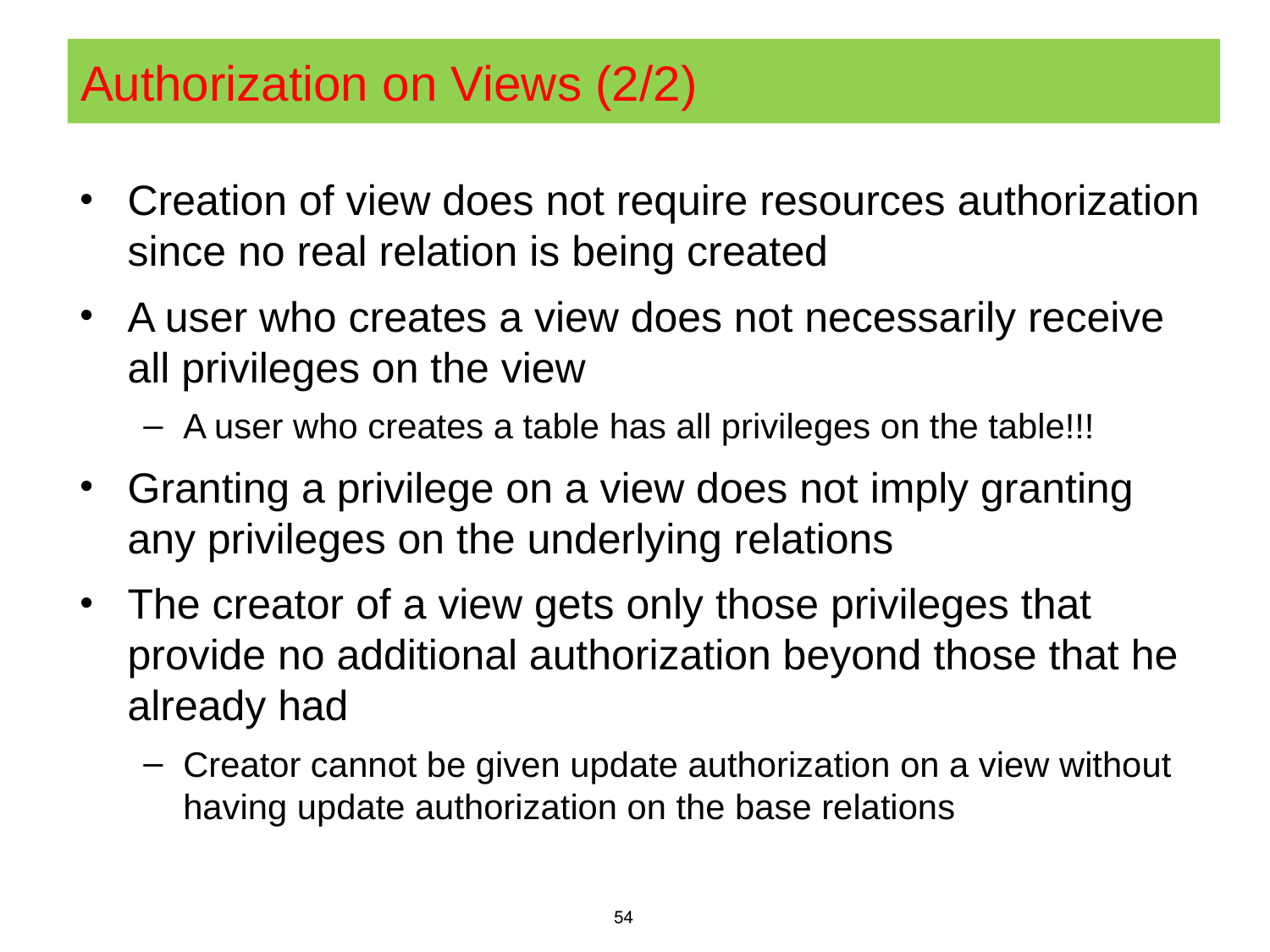

# Authorization on Views (2/2)
Creation of view does not require resources authorization since no real relation is being created
A user who creates a view does not necessarily receive all privileges on the view
A user who creates a table has all privileges on the table!!!
Granting a privilege on a view does not imply granting any privileges on the underlying relations
The creator of a view gets only those privileges that provide no additional authorization beyond those that he already had
Creator cannot be given update authorization on a view without having update authorization on the base relations